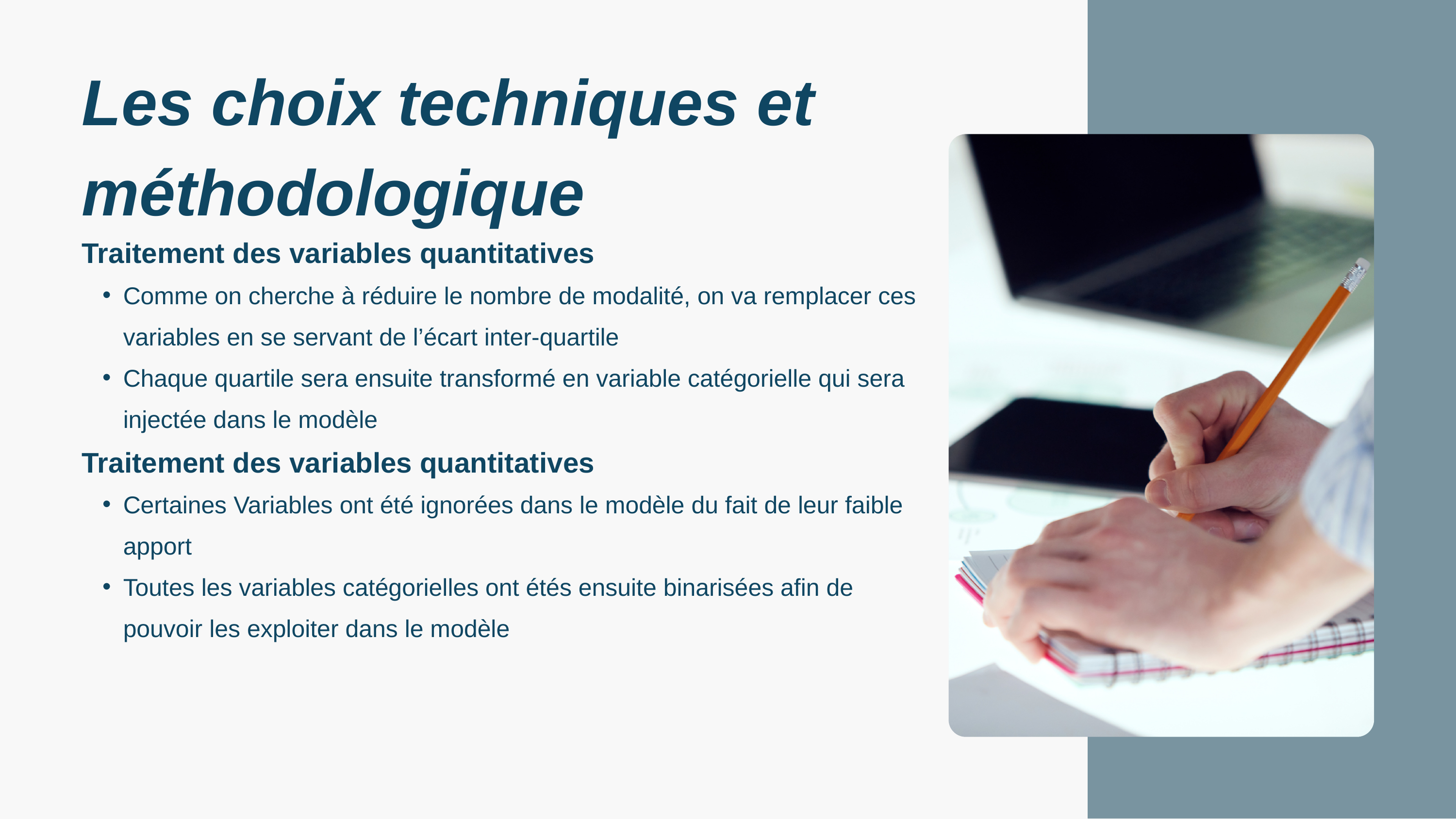

Les choix techniques et méthodologique

Traitement des variables quantitatives
Comme on cherche à réduire le nombre de modalité, on va remplacer ces variables en se servant de l’écart inter-quartile
Chaque quartile sera ensuite transformé en variable catégorielle qui sera injectée dans le modèle
Traitement des variables quantitatives
Certaines Variables ont été ignorées dans le modèle du fait de leur faible apport
Toutes les variables catégorielles ont étés ensuite binarisées afin de pouvoir les exploiter dans le modèle